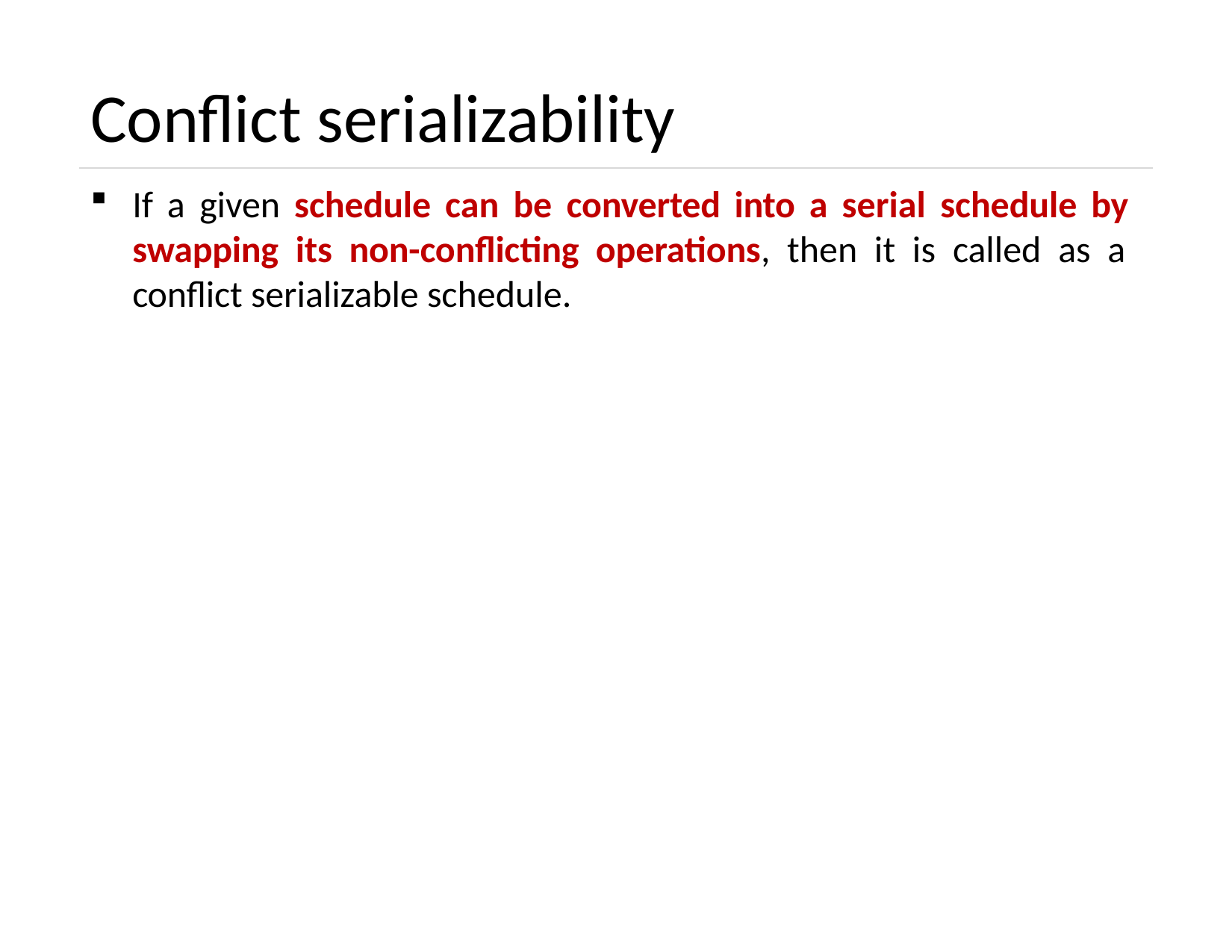

# Conflict serializability

If a given schedule can be converted into a serial schedule by  swapping its non-conflicting operations, then it is called as a  conflict serializable schedule.
Unit – 6: Transaction Management
Darshan Institute of Engineering & Technology
21